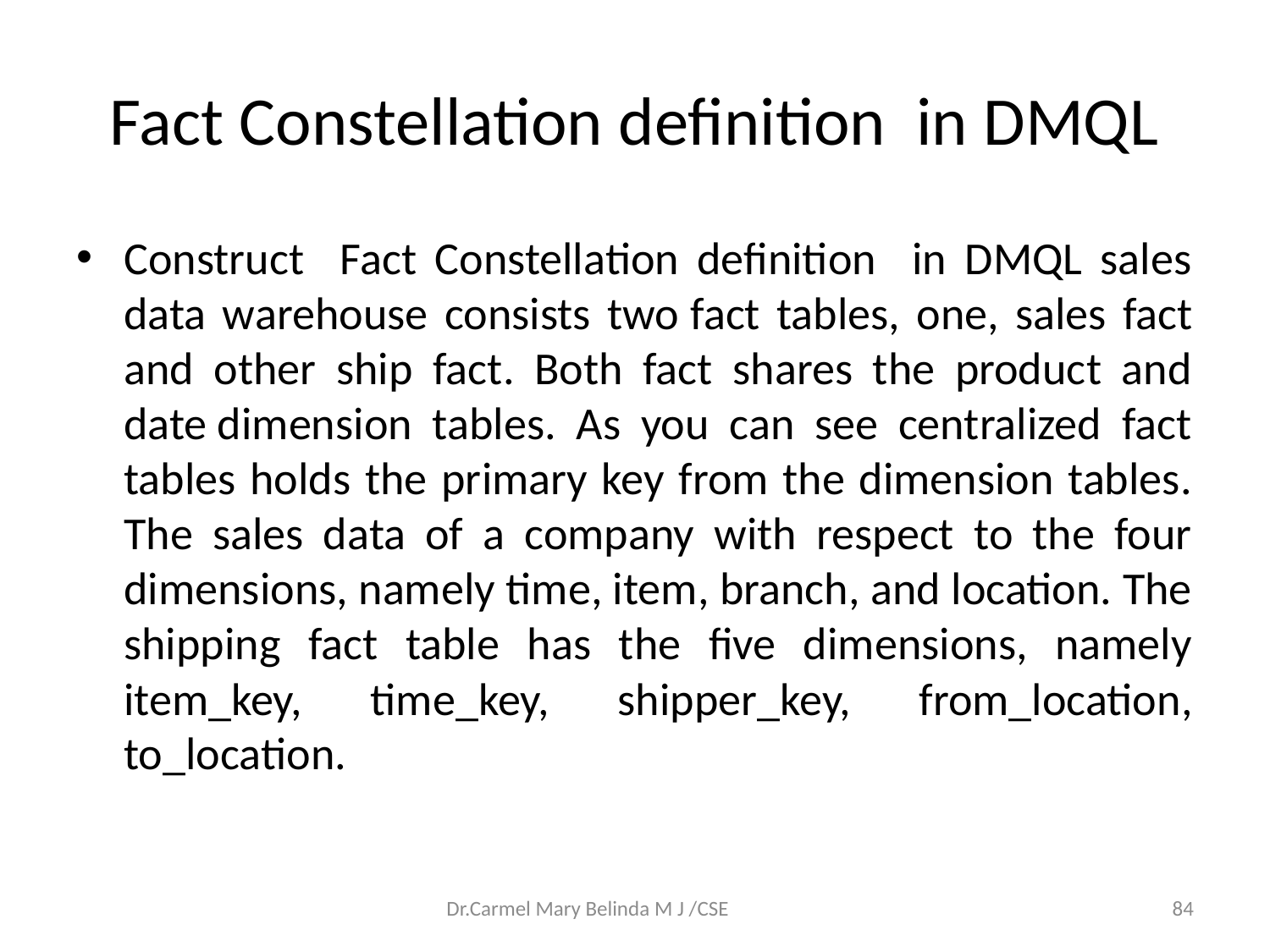

# Fact Constellation definition  in DMQL
Construct  Fact Constellation definition  in DMQL sales data warehouse consists two fact tables, one, sales fact and other ship fact. Both fact shares the product and date dimension tables. As you can see centralized fact tables holds the primary key from the dimension tables. The sales data of a company with respect to the four dimensions, namely time, item, branch, and location. The shipping fact table has the five dimensions, namely item_key, time_key, shipper_key, from_location, to_location.

Dr.Carmel Mary Belinda M J /CSE
84